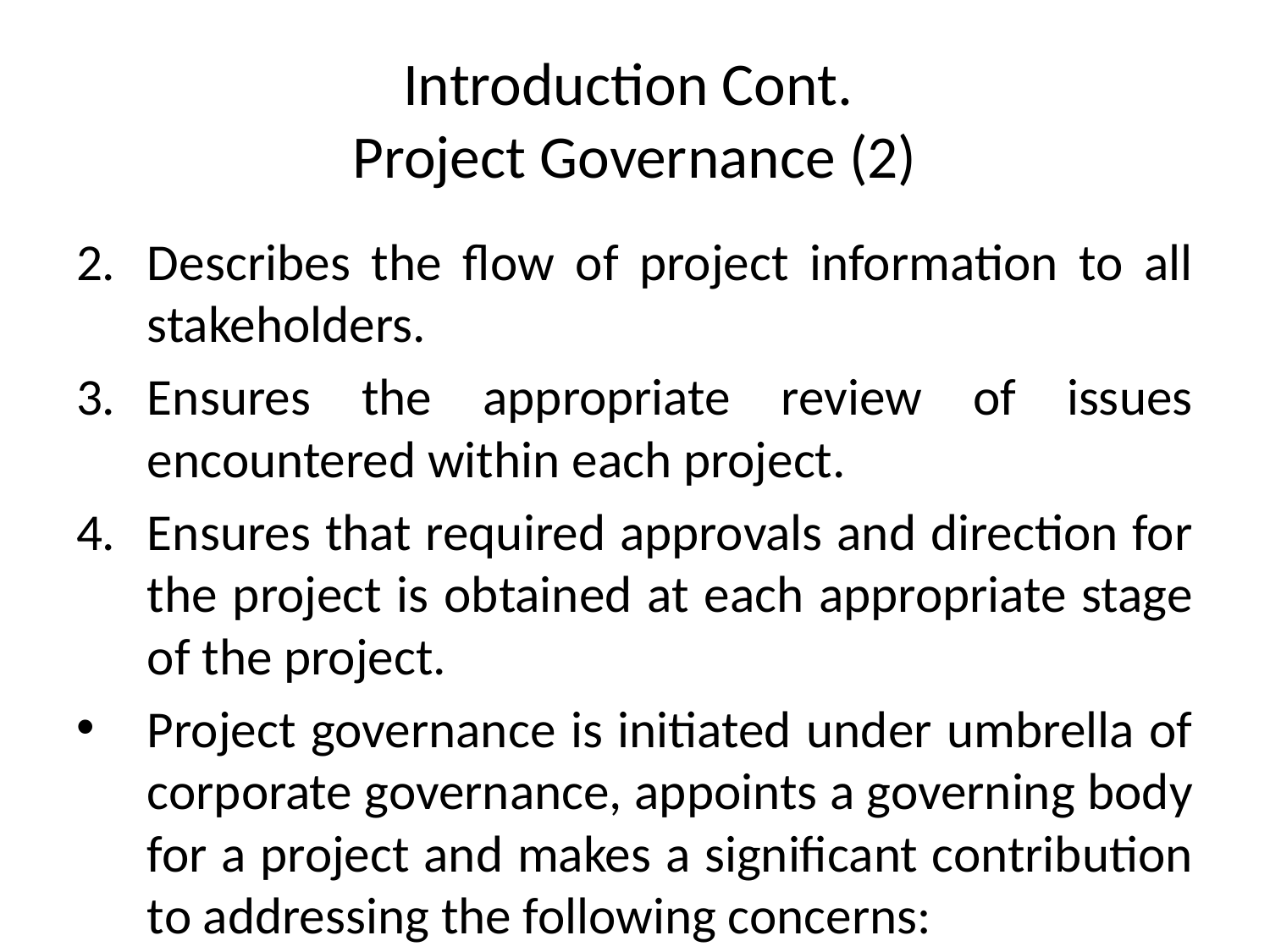

# Introduction Cont. Project Governance (2)
Describes the flow of project information to all stakeholders.
Ensures the appropriate review of issues encountered within each project.
Ensures that required approvals and direction for the project is obtained at each appropriate stage of the project.
Project governance is initiated under umbrella of corporate governance, appoints a governing body for a project and makes a significant contribution to addressing the following concerns: